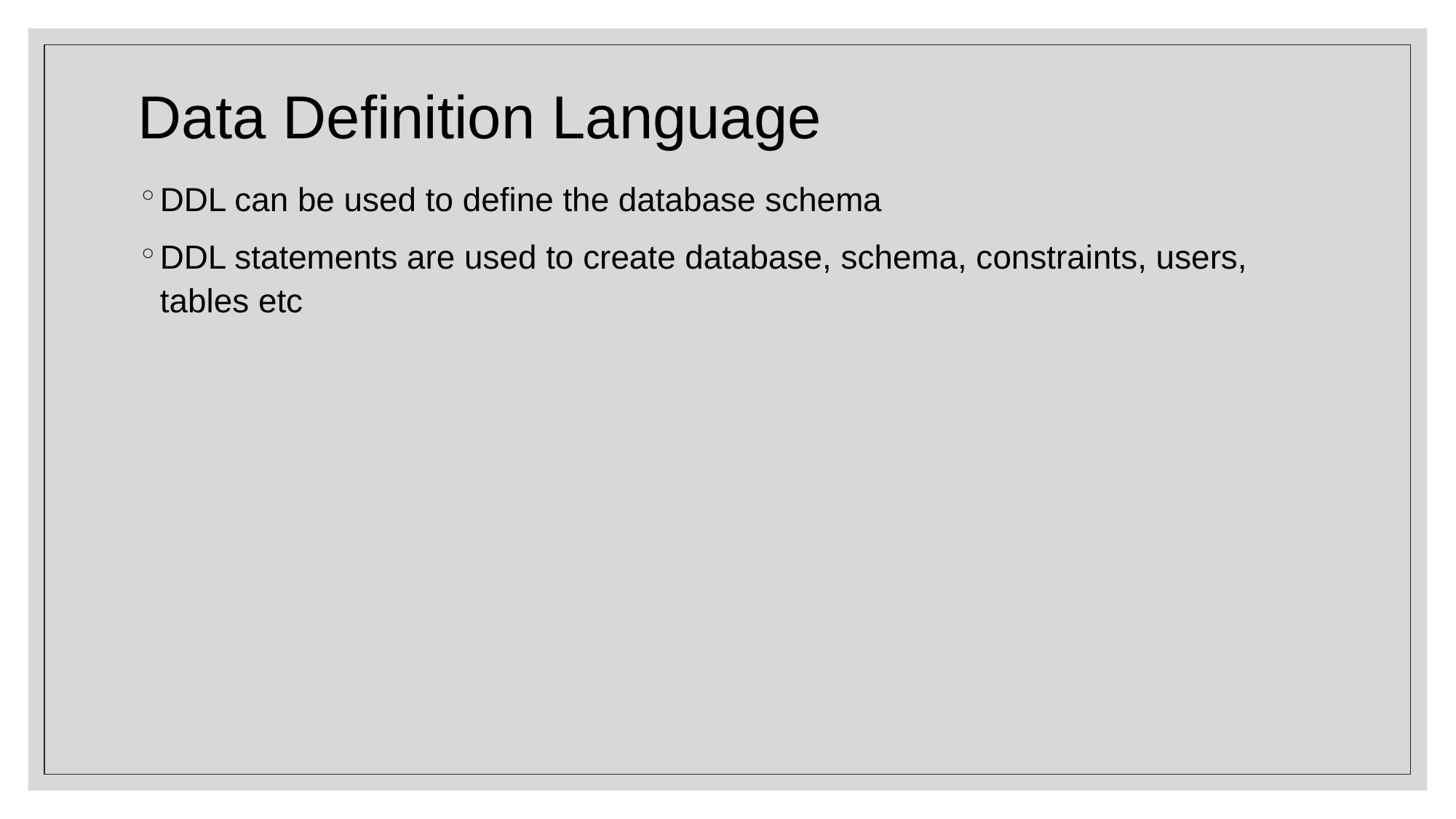

# Data Definition Language
DDL can be used to define the database schema
DDL statements are used to create database, schema, constraints, users, tables etc